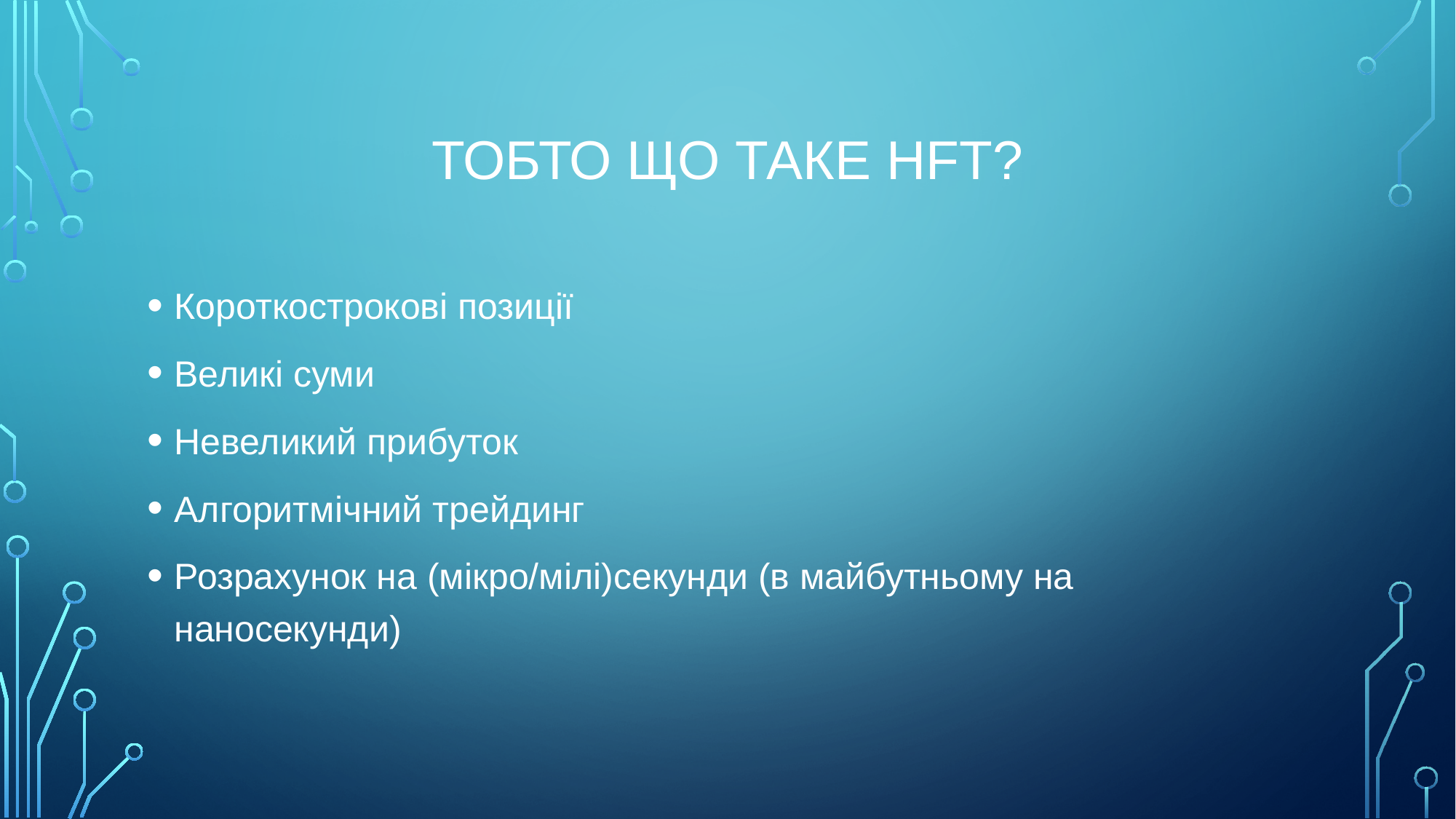

# Тобто що таке HFT?
Короткострокові позиції
Великі суми
Невеликий прибуток
Алгоритмічний трейдинг
Розрахунок на (мікро/мілі)секунди (в майбутньому на наносекунди)